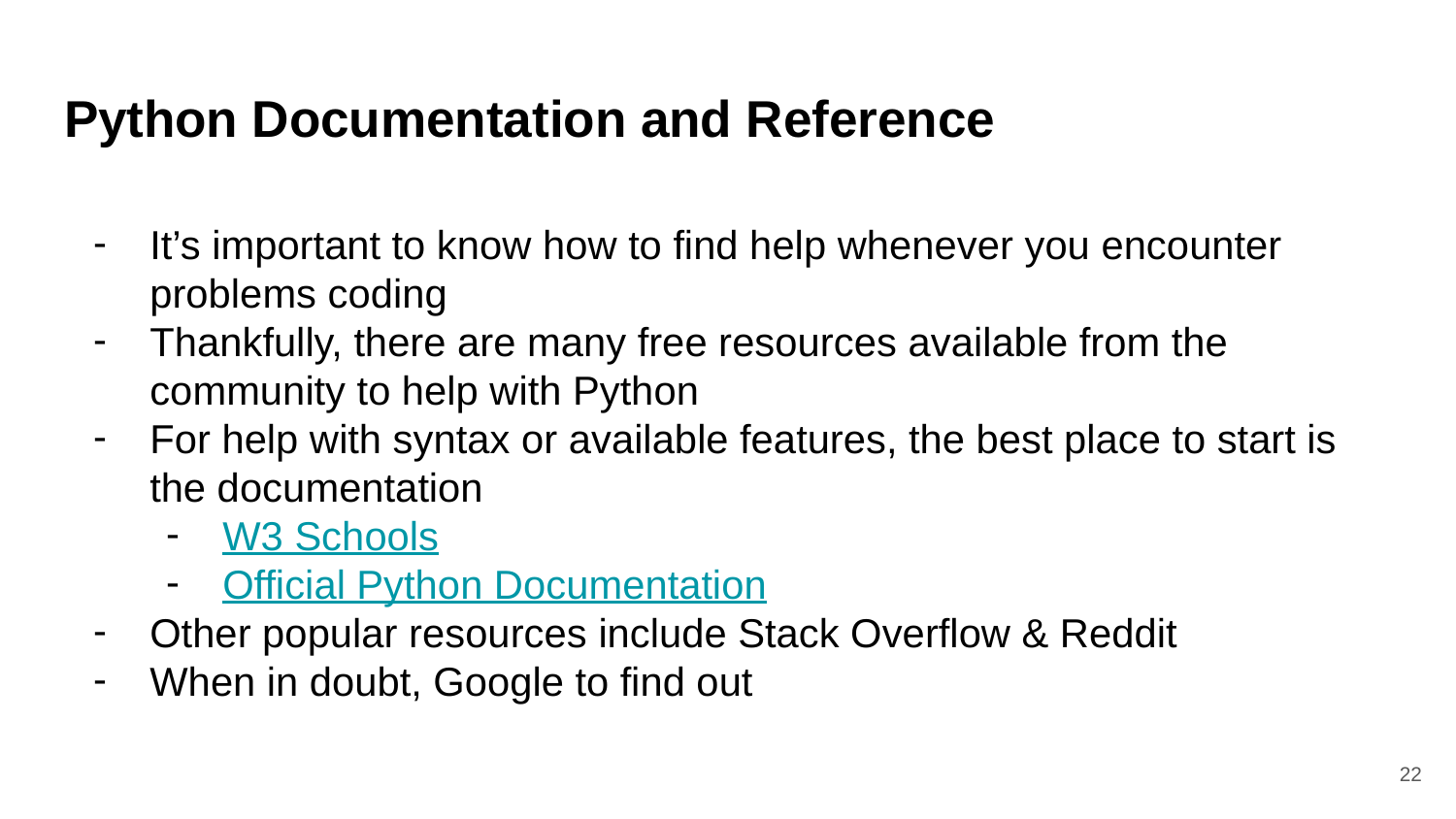

# Python Documentation and Reference
It’s important to know how to find help whenever you encounter problems coding
Thankfully, there are many free resources available from the community to help with Python
For help with syntax or available features, the best place to start is the documentation
W3 Schools
Official Python Documentation
Other popular resources include Stack Overflow & Reddit
When in doubt, Google to find out
22